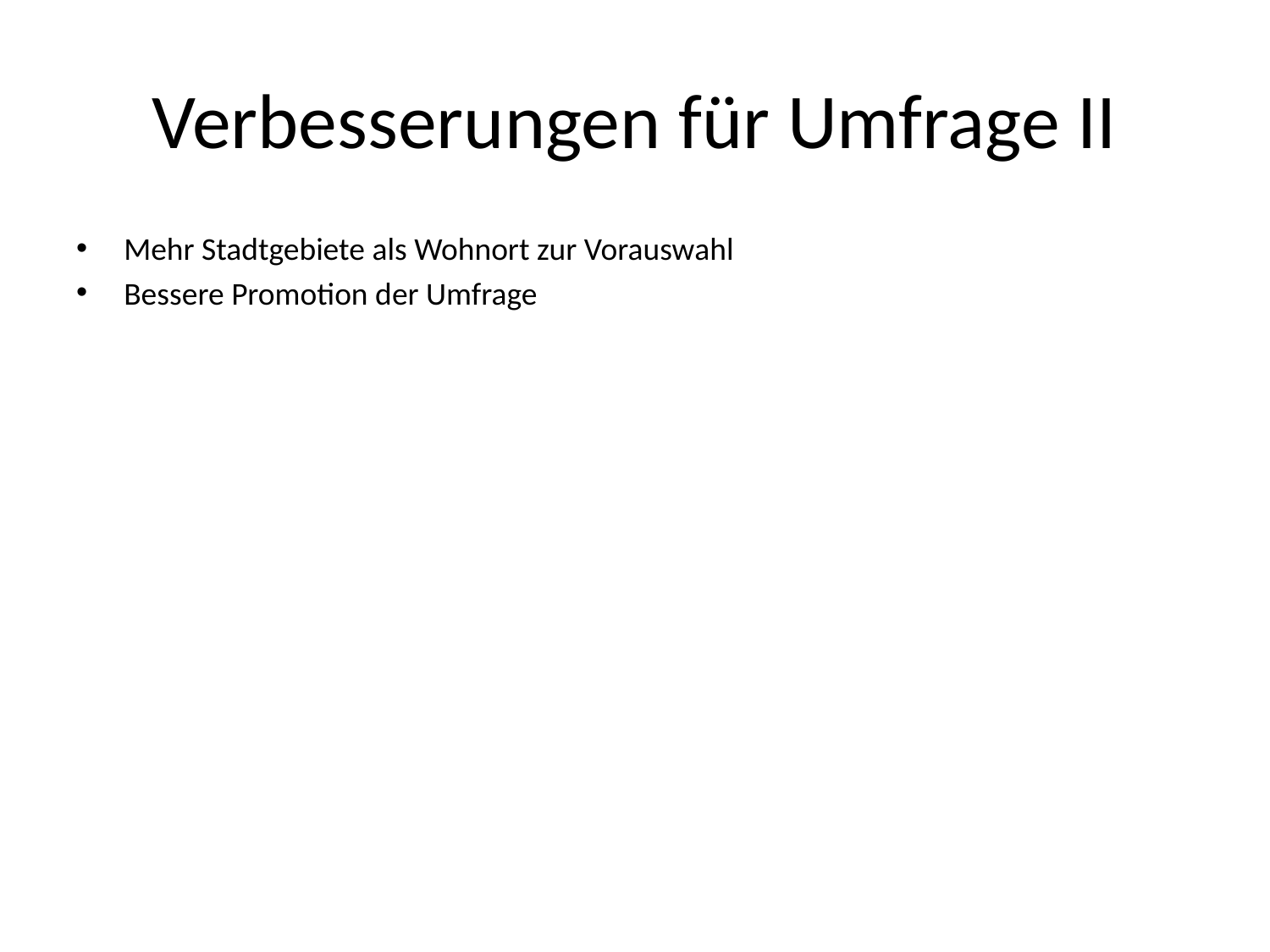

# Verbesserungen für Umfrage II
Mehr Stadtgebiete als Wohnort zur Vorauswahl
Bessere Promotion der Umfrage